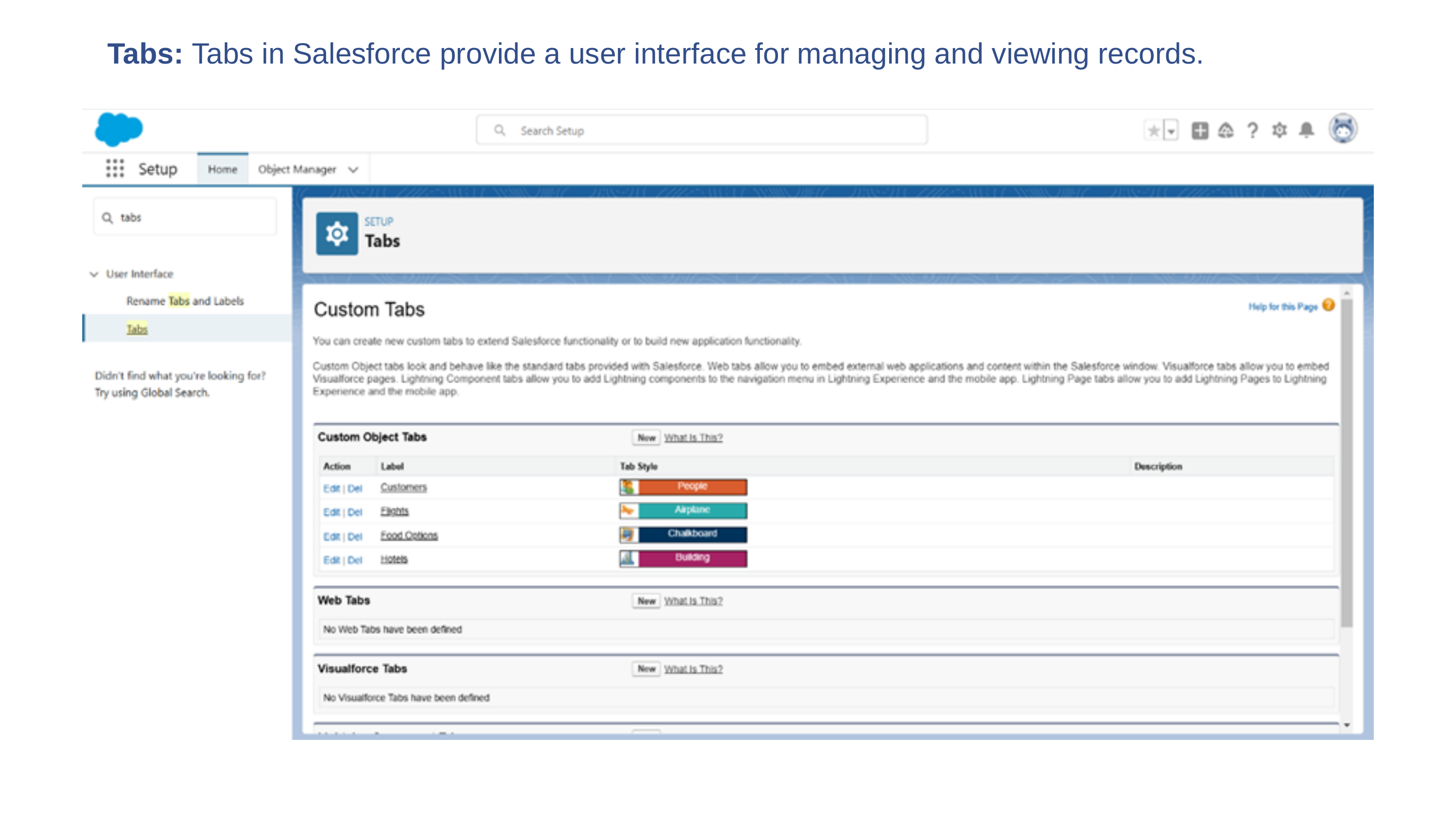

Tabs: Tabs in Salesforce provide a user interface for managing and viewing records.